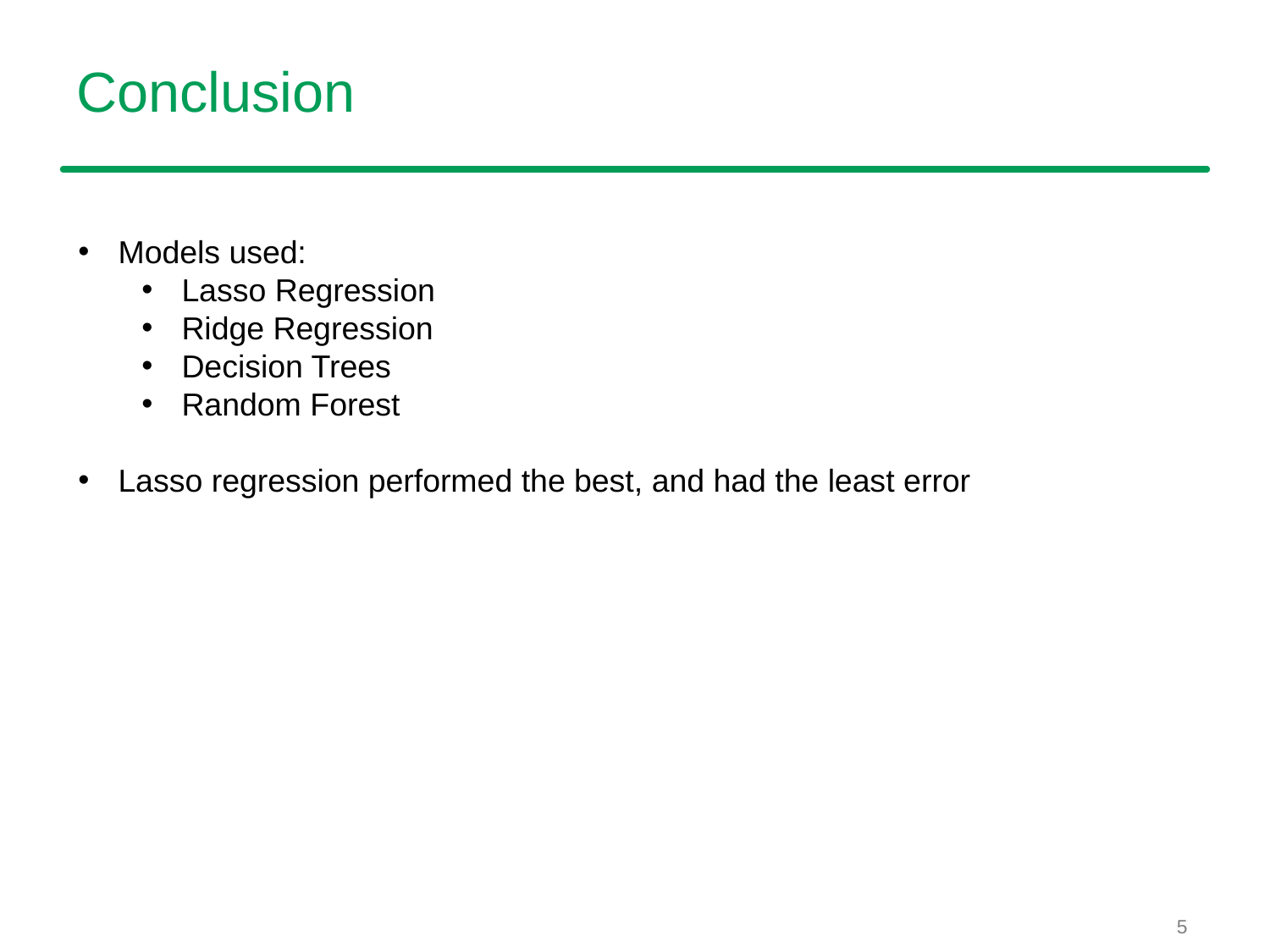

# Conclusion
Models used:
Lasso Regression
Ridge Regression
Decision Trees
Random Forest

Lasso regression performed the best, and had the least error
5